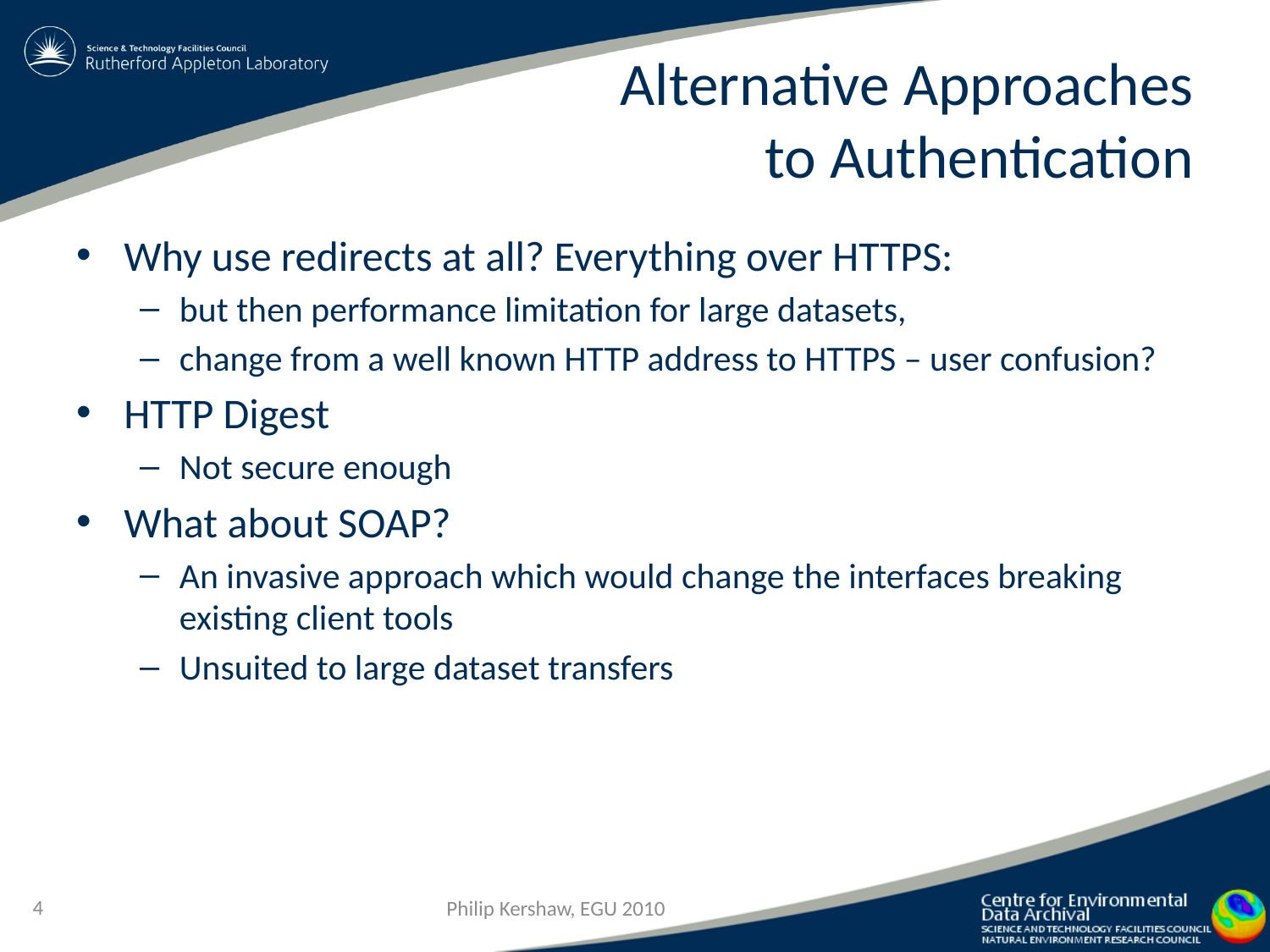

# Alternative Approaches to Authentication
Why use redirects at all? Everything over HTTPS:
but then performance limitation for large datasets,
change from a well known HTTP address to HTTPS – user confusion?
HTTP Digest
Not secure enough
What about SOAP?
An invasive approach which would change the interfaces breaking existing client tools
Unsuited to large dataset transfers
4
Philip Kershaw, EGU 2010